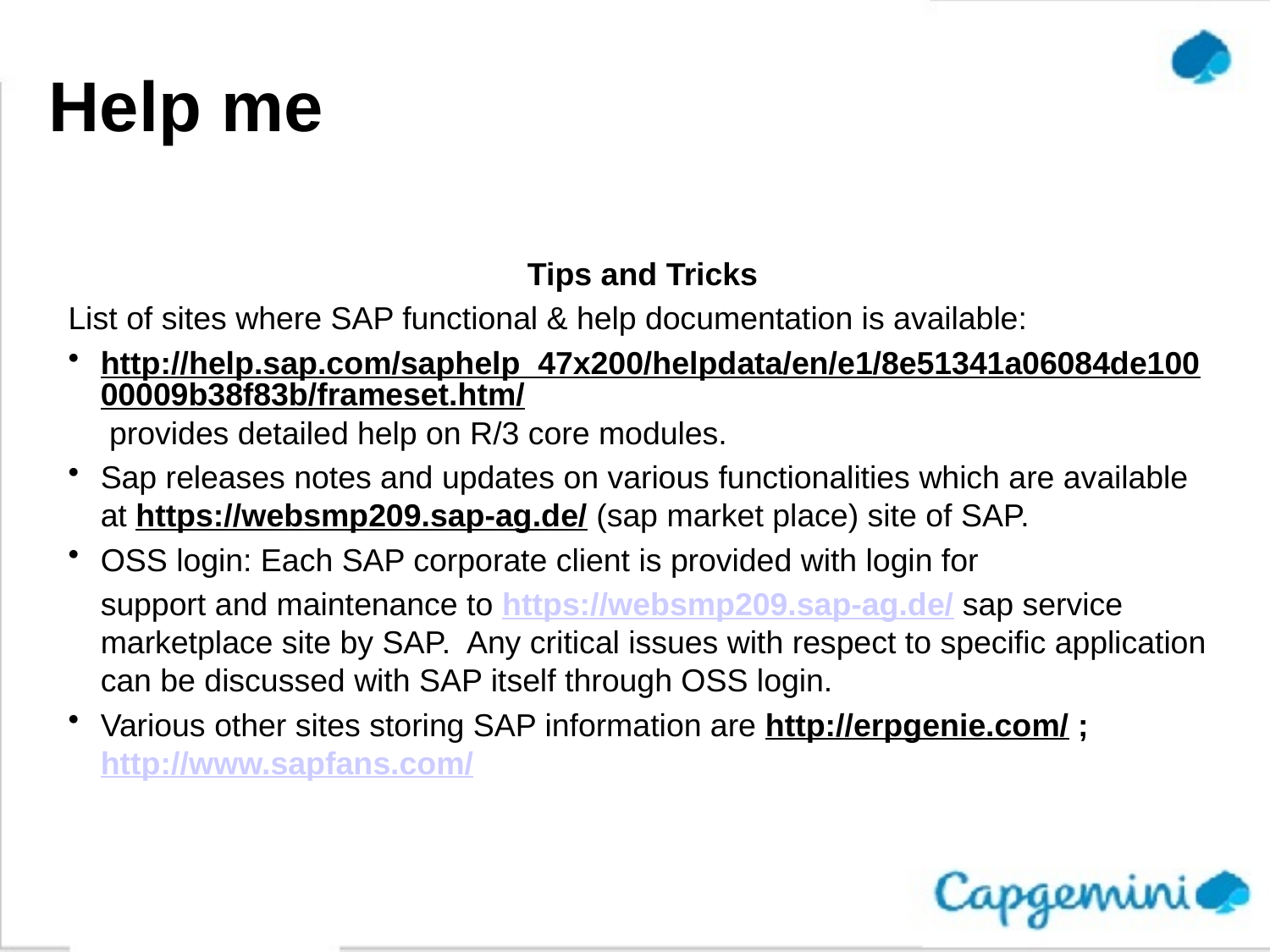

# Help me
Tips and Tricks
List of sites where SAP functional & help documentation is available:
http://help.sap.com/saphelp_47x200/helpdata/en/e1/8e51341a06084de10000009b38f83b/frameset.htm/ provides detailed help on R/3 core modules.
Sap releases notes and updates on various functionalities which are available at https://websmp209.sap-ag.de/ (sap market place) site of SAP.
OSS login: Each SAP corporate client is provided with login for
	support and maintenance to https://websmp209.sap-ag.de/ sap service marketplace site by SAP.  Any critical issues with respect to specific application can be discussed with SAP itself through OSS login.
Various other sites storing SAP information are http://erpgenie.com/ ; http://www.sapfans.com/